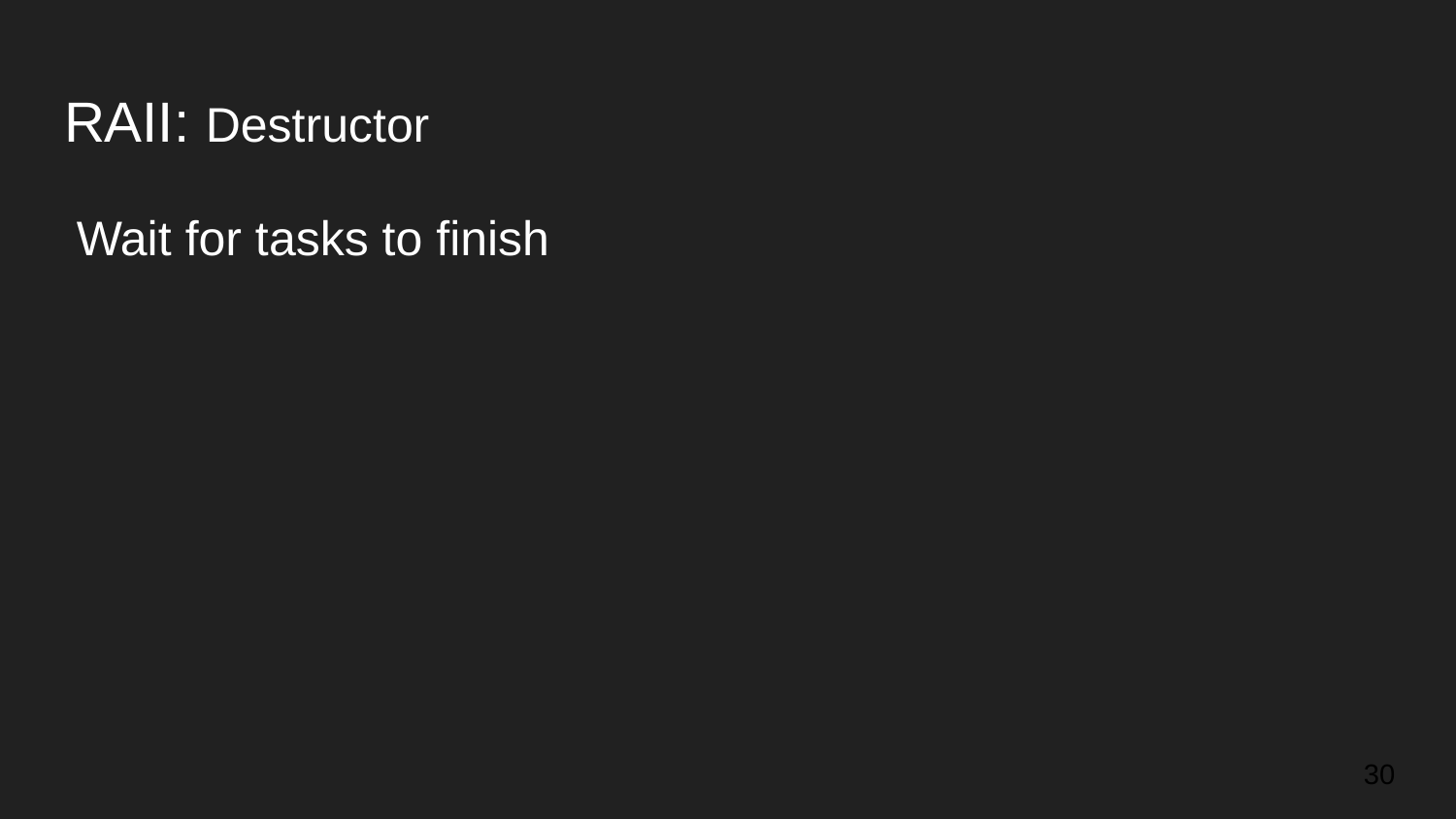

# RAII: Destructor
Wait for tasks to finish

30